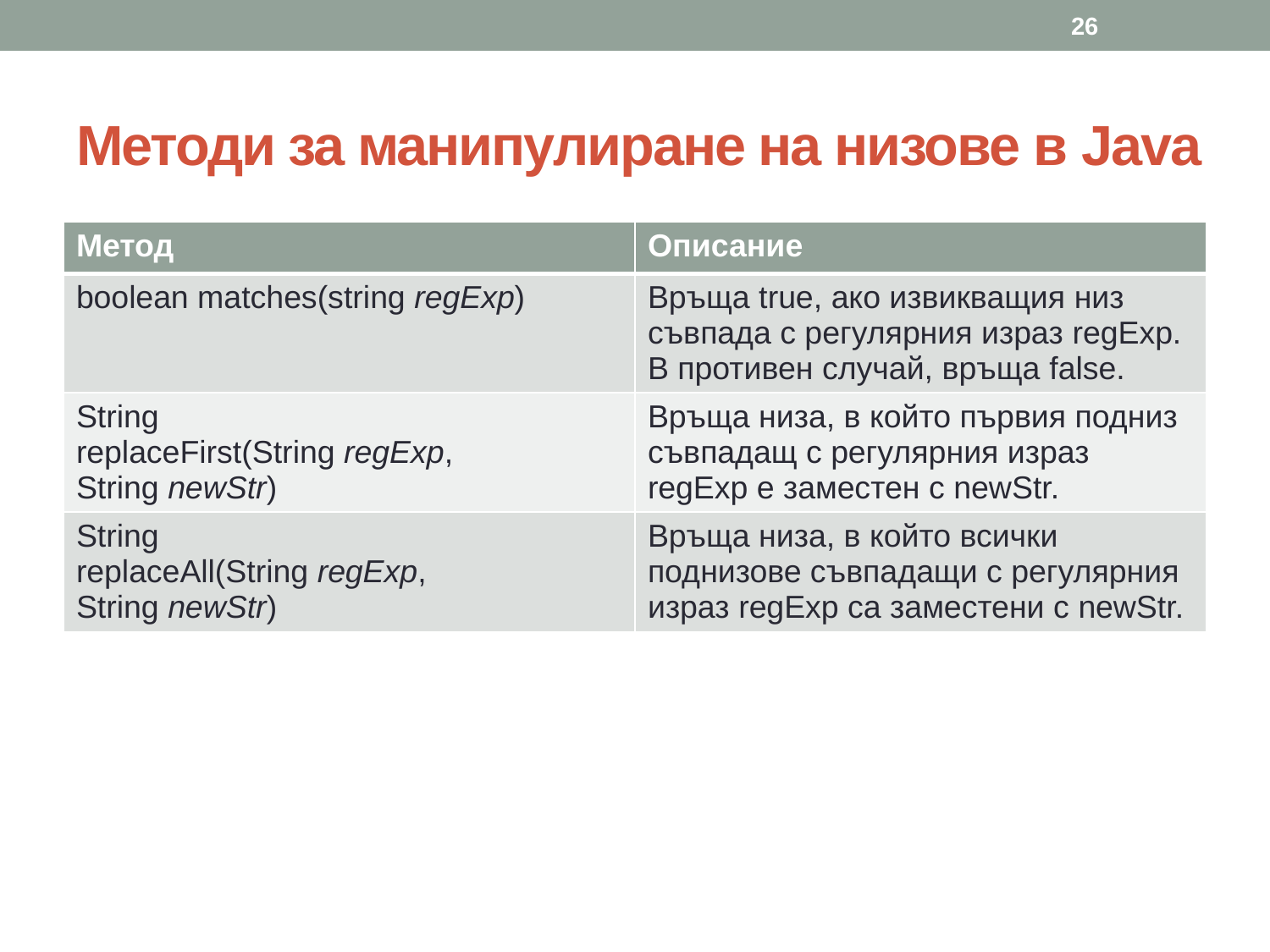

26
# Методи за манипулиране на низове в Java
| Метод | Описание |
| --- | --- |
| boolean matches(string regExp) | Връща true, ако извикващия низ съвпада с регулярния израз regExp. В противен случай, връща false. |
| String replaceFirst(String regExp, String newStr) | Връща низа, в който първия подниз съвпадащ с регулярния израз regExp е заместен с newStr. |
| String replaceAll(String regExp, String newStr) | Връща низа, в който всички поднизове съвпадащи с регулярния израз regExp са заместени с newStr. |